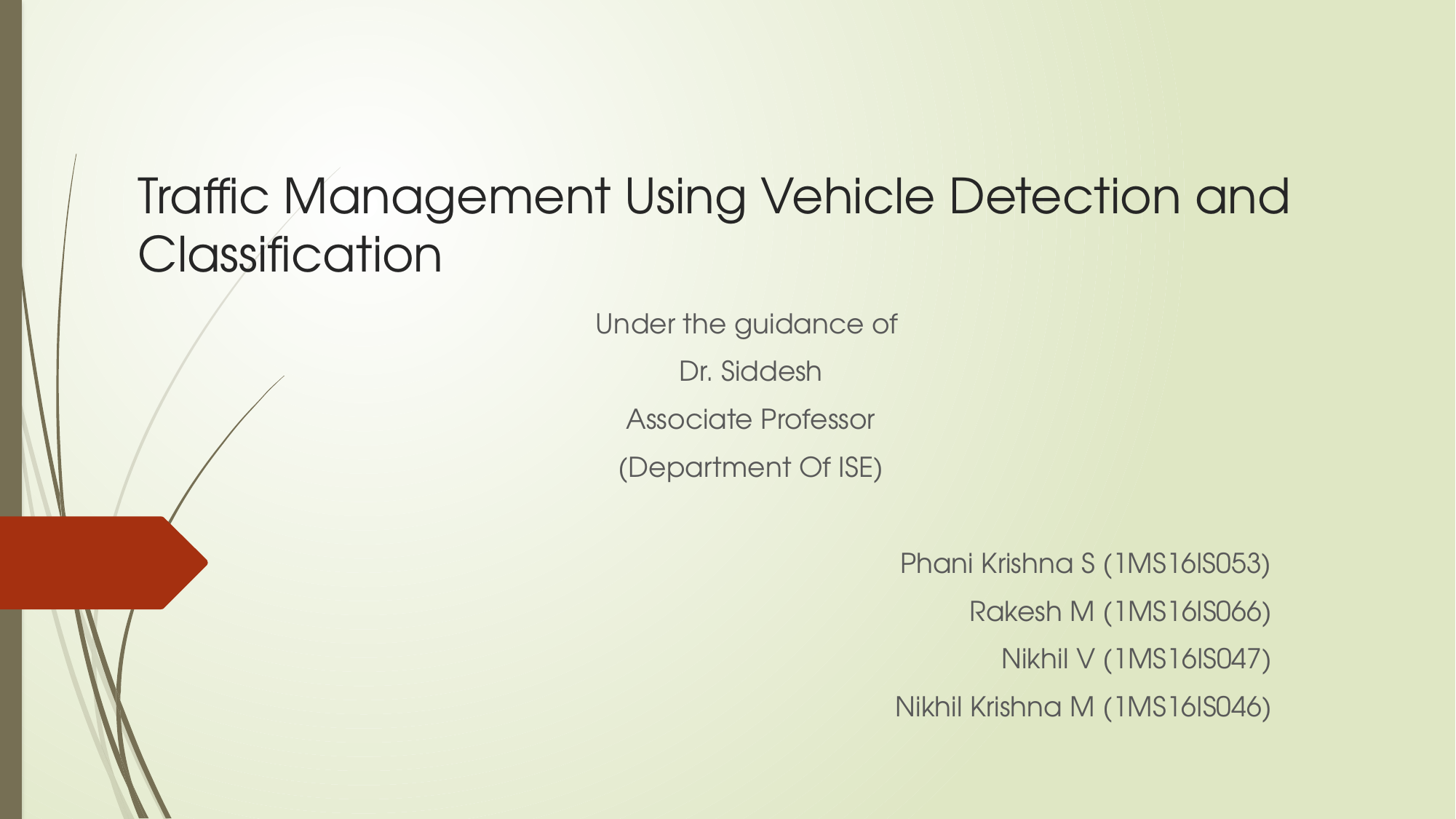

# Traffic Management Using Vehicle Detection and Classification
Under the guidance of
Dr. Siddesh
Associate Professor
(Department Of ISE)

Phani Krishna S (1MS16IS053)
Rakesh M (1MS16IS066)
Nikhil V (1MS16IS047)
Nikhil Krishna M (1MS16IS046)